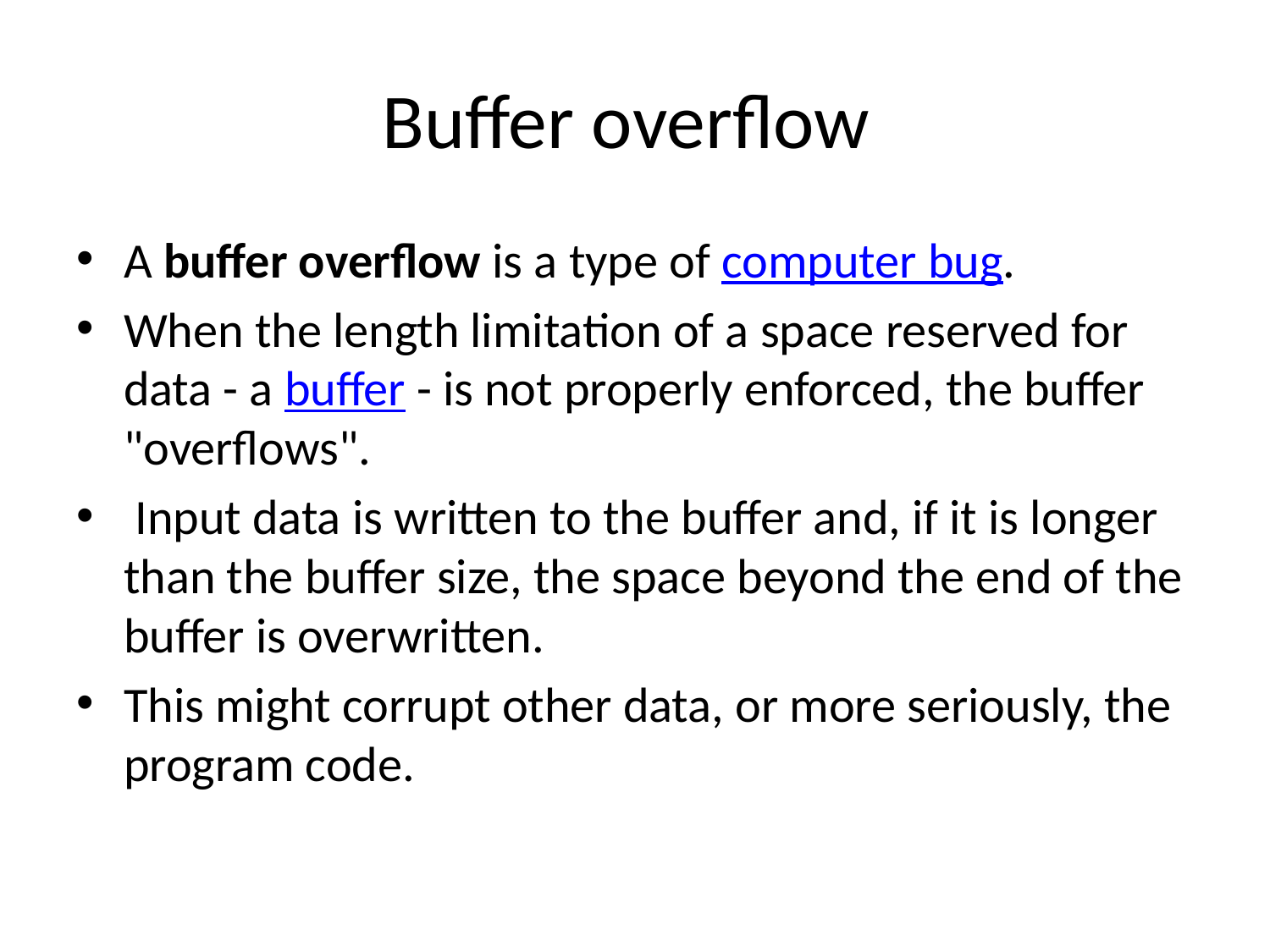

# Buffer overflow
A buffer overflow is a type of computer bug.
When the length limitation of a space reserved for data - a buffer - is not properly enforced, the buffer "overflows".
 Input data is written to the buffer and, if it is longer than the buffer size, the space beyond the end of the buffer is overwritten.
This might corrupt other data, or more seriously, the program code.